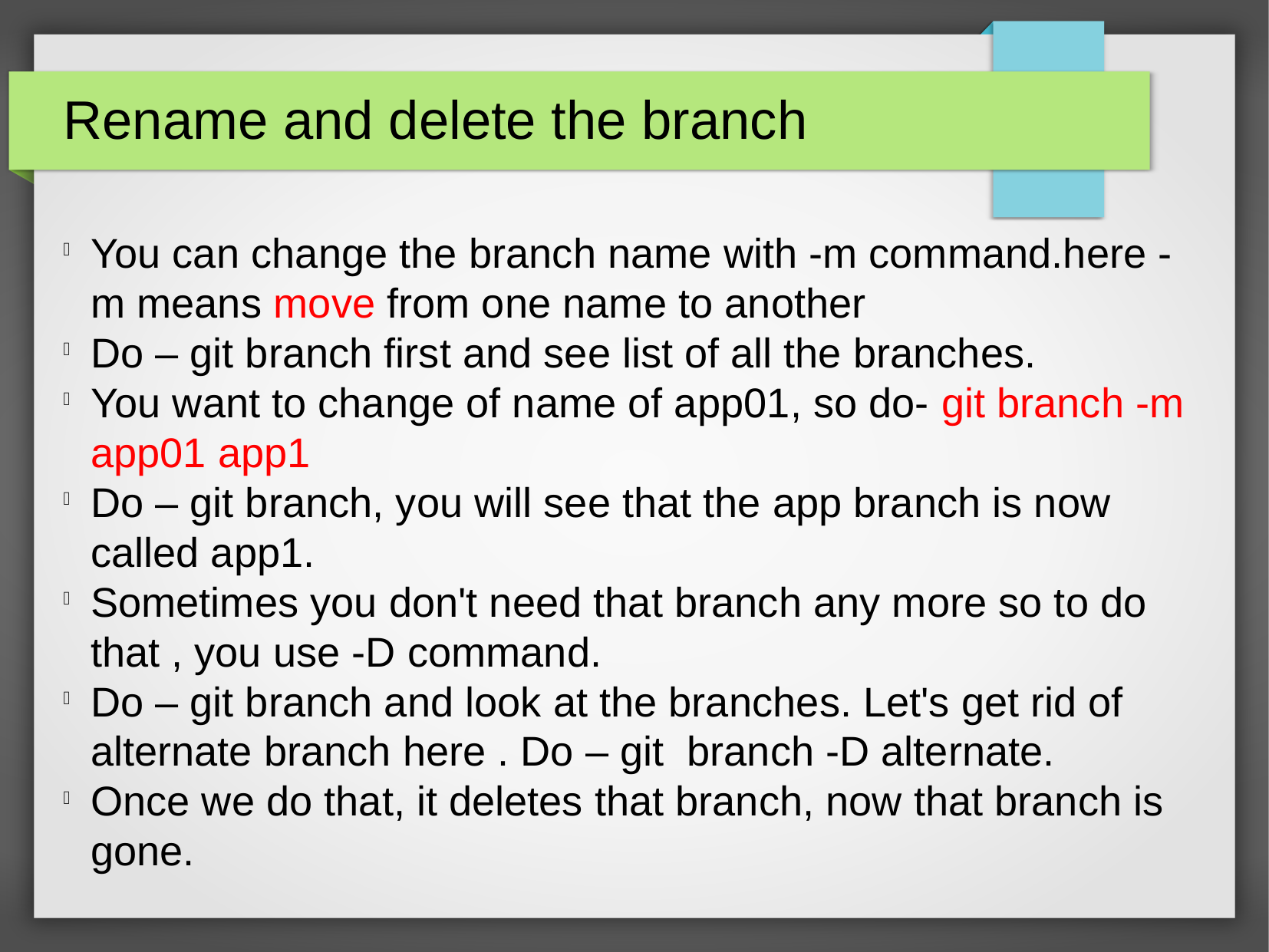

Rename and delete the branch
You can change the branch name with -m command.here -m means move from one name to another
Do – git branch first and see list of all the branches.
You want to change of name of app01, so do- git branch -m app01 app1
Do – git branch, you will see that the app branch is now called app1.
Sometimes you don't need that branch any more so to do that , you use -D command.
Do – git branch and look at the branches. Let's get rid of alternate branch here . Do – git  branch -D alternate.
Once we do that, it deletes that branch, now that branch is gone.